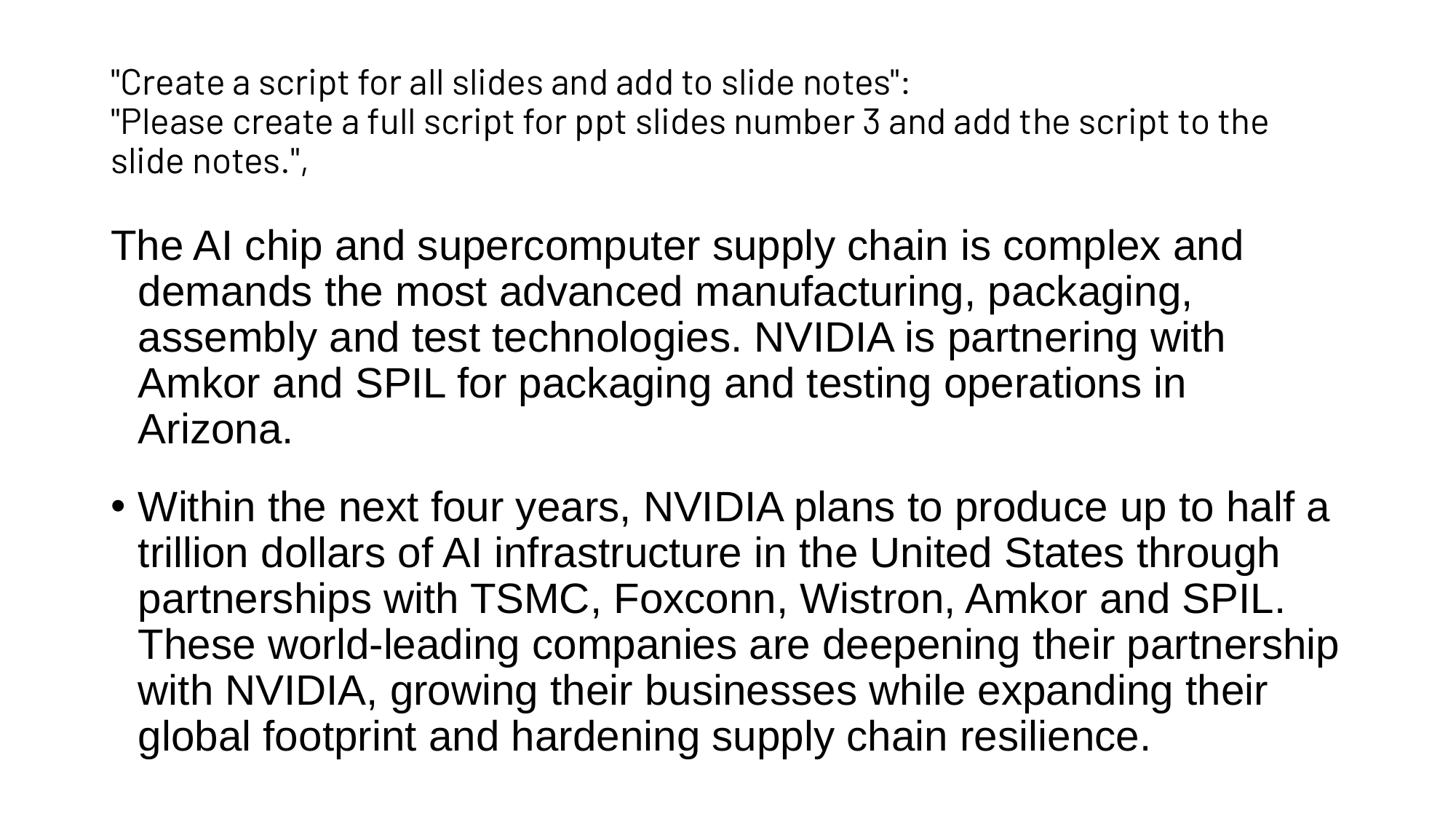

# "Create a script for all slides and add to slide notes": "Please create a full script for ppt slides number 3 and add the script to the slide notes.",
The AI chip and supercomputer supply chain is complex and demands the most advanced manufacturing, packaging, assembly and test technologies. NVIDIA is partnering with Amkor and SPIL for packaging and testing operations in Arizona.
Within the next four years, NVIDIA plans to produce up to half a trillion dollars of AI infrastructure in the United States through partnerships with TSMC, Foxconn, Wistron, Amkor and SPIL. These world-leading companies are deepening their partnership with NVIDIA, growing their businesses while expanding their global footprint and hardening supply chain resilience.